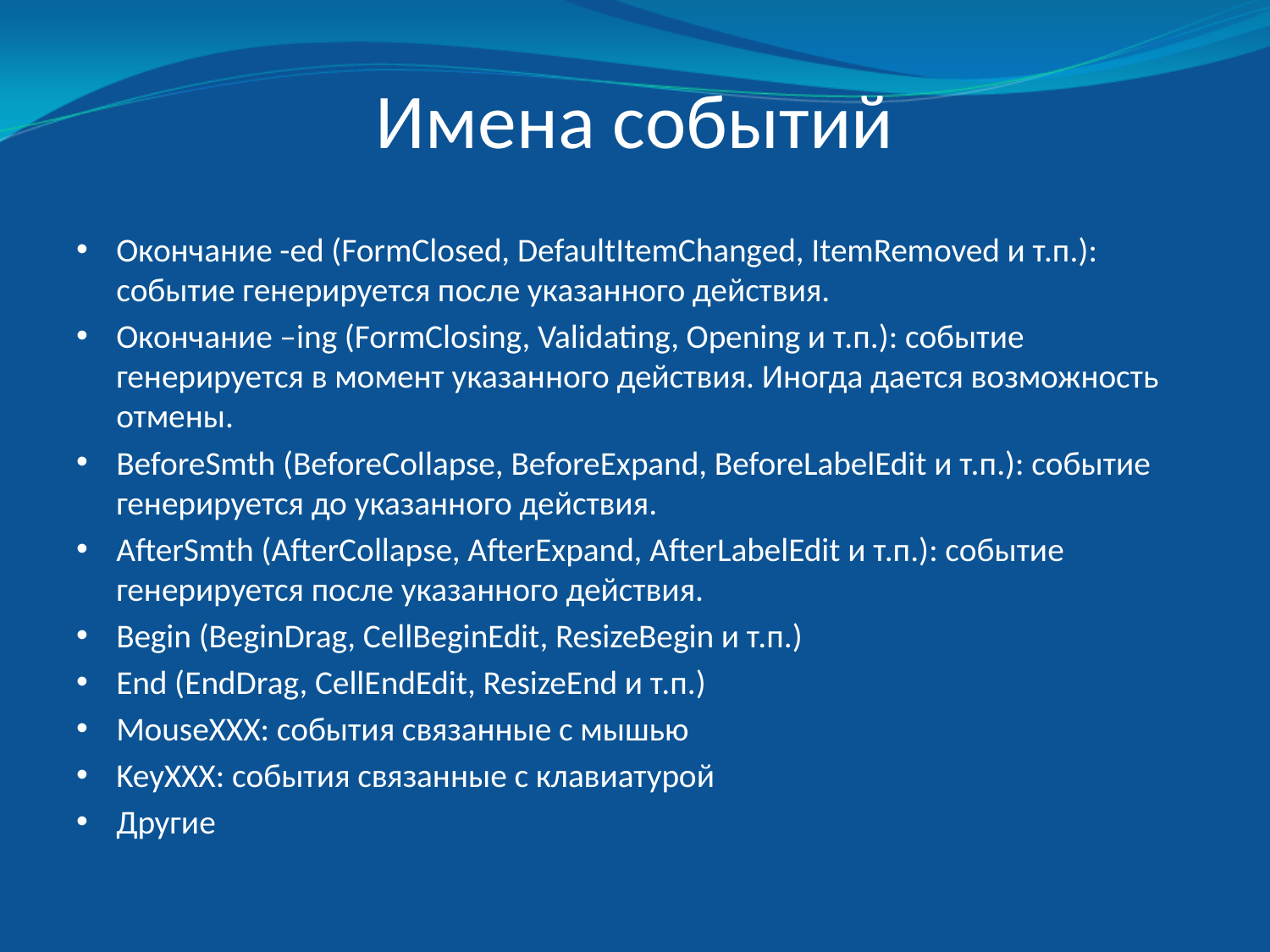

# Имена событий
Окончание -ed (FormClosed, DefaultItemChanged, ItemRemoved и т.п.): событие генерируется после указанного действия.
Окончание –ing (FormClosing, Validating, Opening и т.п.): событие генерируется в момент указанного действия. Иногда дается возможность отмены.
BeforeSmth (BeforeCollapse, BeforeExpand, BeforeLabelEdit и т.п.): событие генерируется до указанного действия.
AfterSmth (AfterCollapse, AfterExpand, AfterLabelEdit и т.п.): событие генерируется после указанного действия.
Begin (BeginDrag, CellBeginEdit, ResizeBegin и т.п.)
End (EndDrag, CellEndEdit, ResizeEnd и т.п.)
MouseXXX: события связанные с мышью
KeyXXX: события связанные с клавиатурой
Другие